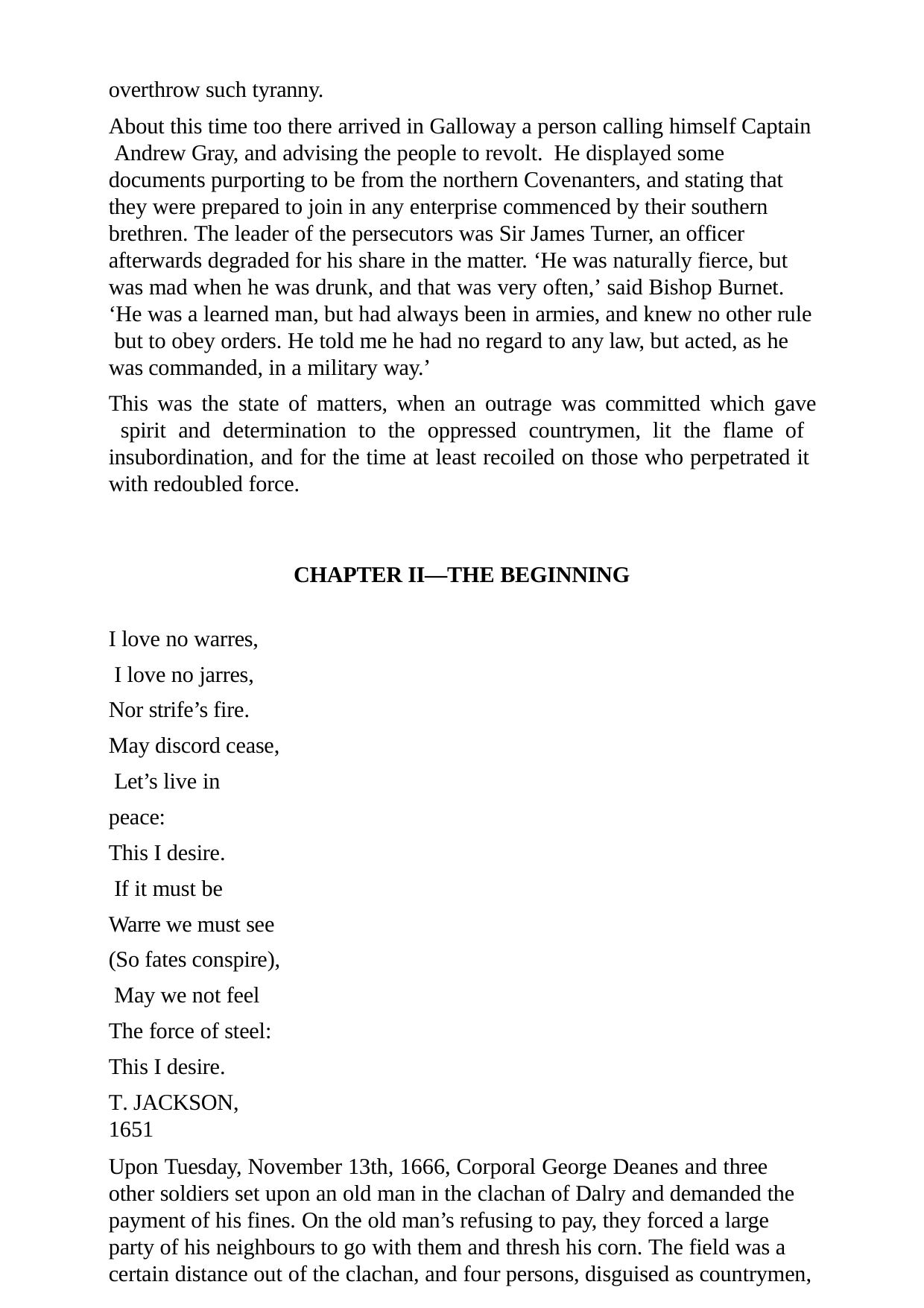

overthrow such tyranny.
About this time too there arrived in Galloway a person calling himself Captain  Andrew Gray, and advising the people to revolt. He displayed some  documents purporting to be from the northern Covenanters, and stating that  they were prepared to join in any enterprise commenced by their southern  brethren. The leader of the persecutors was Sir James Turner, an officer  afterwards degraded for his share in the matter. ‘He was naturally fierce, but  was mad when he was drunk, and that was very often,’ said Bishop Burnet.  ‘He was a learned man, but had always been in armies, and knew no other rule  but to obey orders. He told me he had no regard to any law, but acted, as he  was commanded, in a military way.’
This was the state of matters, when an outrage was committed which gave  spirit and determination to the oppressed countrymen, lit the flame of  insubordination, and for the time at least recoiled on those who perpetrated it  with redoubled force.

CHAPTER II—THE BEGINNING

I love no warres,  I love no jarres,  Nor strife’s fire.
May discord cease,  Let’s live in peace:
This I desire.  If it must be
Warre we must see  (So fates conspire),  May we not feel  The force of steel:
This I desire.
T. JACKSON, 1651
Upon Tuesday, November 13th, 1666, Corporal George Deanes and three  other soldiers set upon an old man in the clachan of Dalry and demanded the  payment of his fines. On the old man’s refusing to pay, they forced a large  party of his neighbours to go with them and thresh his corn. The field was a  certain distance out of the clachan, and four persons, disguised as countrymen,